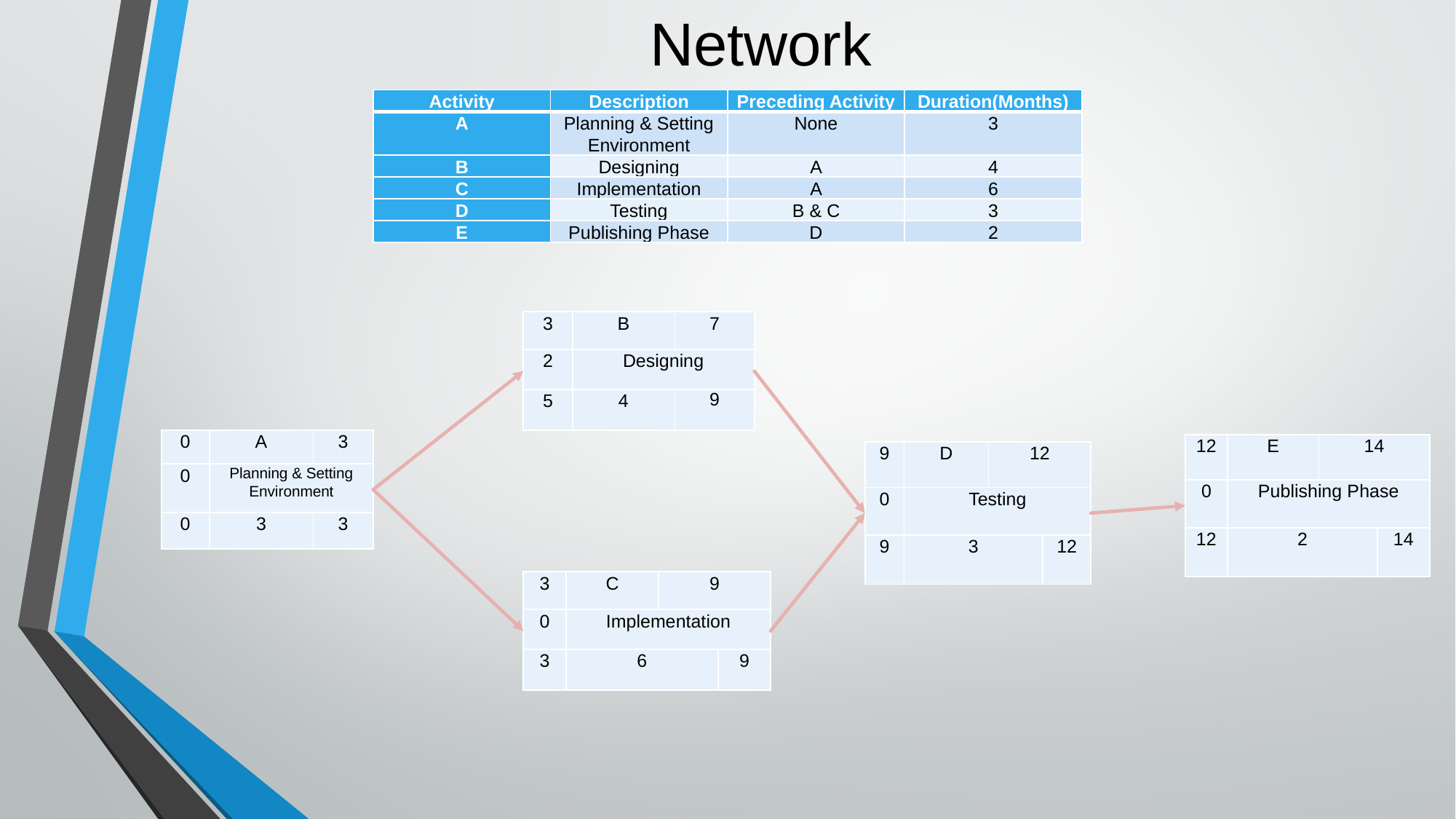

# Network
| Activity | Description | Preceding Activity | Duration(Months) |
| --- | --- | --- | --- |
| A | Planning & Setting Environment | None | 3 |
| B | Designing | A | 4 |
| C | Implementation | A | 6 |
| D | Testing | B & C | 3 |
| E | Publishing Phase | D | 2 |
| 3 | B | 7 |
| --- | --- | --- |
| 2 | Designing |  |
| 5 | 4 | 9 |
| 0 | A | 3 |
| --- | --- | --- |
| 0 | Planning & Setting Environment |  |
| 0 | 3 | 3 |
| 12 | E | 14 |  |
| --- | --- | --- | --- |
| 0 | Publishing Phase |  |  |
| 12 | 2 |  | 14 |
| 9 | D | 12 |  |
| --- | --- | --- | --- |
| 0 | Testing |  |  |
| 9 | 3 |  | 12 |
| 3 | C | 9 |  |
| --- | --- | --- | --- |
| 0 | Implementation |  |  |
| 3 | 6 |  | 9 |